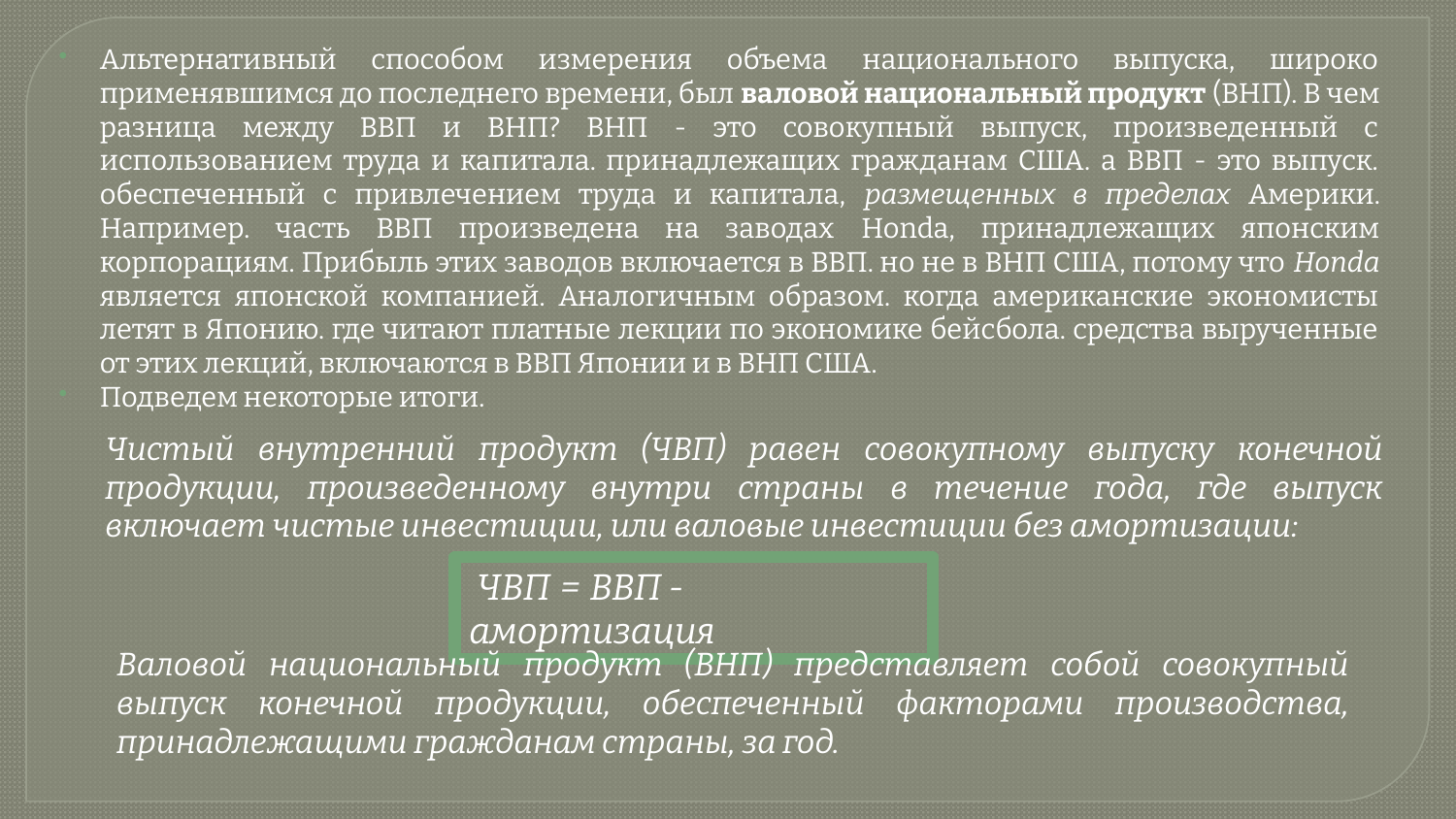

Альтернативный способом измерения объема национального выпуска, широко применявшимся до последнего времени, был валовой национальный продукт (ВНП). В чем разница между ВВП и ВНП? ВНП - это совокупный выпуск, произведенный с использованием труда и капитала. принадлежащих гражданам США. а ВВП - это выпуск. обеспеченный с привлечением труда и капитала, размещенных в пределах Америки. Например. часть ВВП произведена на заводах Honda, принадлежащих японским корпорациям. Прибыль этих заводов включается в ВВП. но не в ВНП США, потому что Ноndа является японской компанией. Аналогичным образом. когда американские экономисты летят в Японию. где читают платные лекции по экономике бейсбола. средства вырученные от этих лекций, включаются в ВВП Японии и в ВНП США.
Подведем некоторые итоги.

Чистый внутренний продукт (ЧВП) равен совокупному выпуску конечной продукции, произведенному внутри страны в течение года, где выпуск включает чистые инвестиции, или валовые инвестиции без амортизации:

 ЧВП = ВВП - амортизация
Валовой национальный продукт (ВНП) представляет собой совокупный выпуск конечной продукции, обеспеченный факторами производства, принадлежащими гражданам страны, за год.